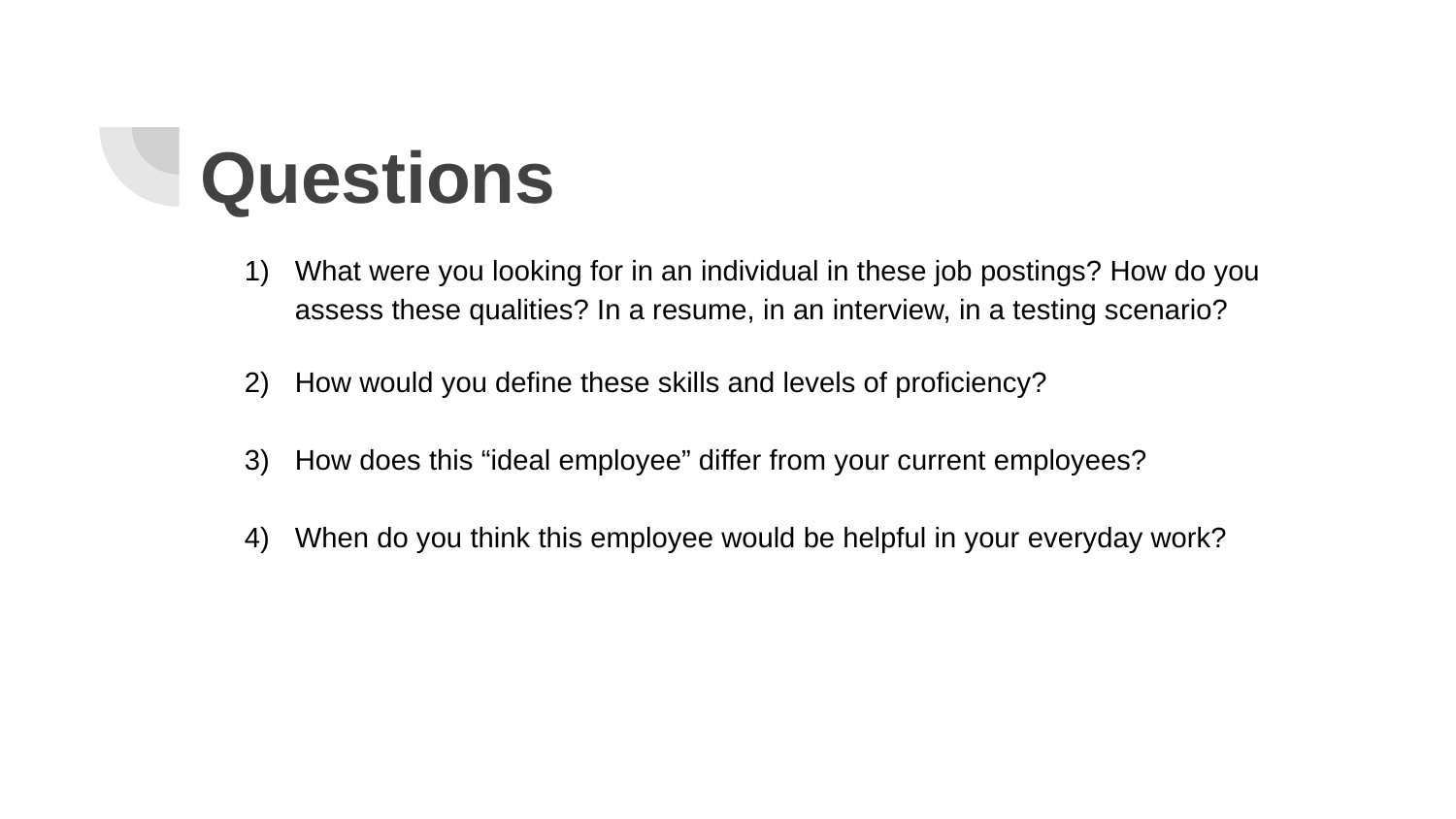

# Questions

What were you looking for in an individual in these job postings? How do you assess these qualities? In a resume, in an interview, in a testing scenario?
How would you define these skills and levels of proficiency?

How does this “ideal employee” differ from your current employees?

When do you think this employee would be helpful in your everyday work?